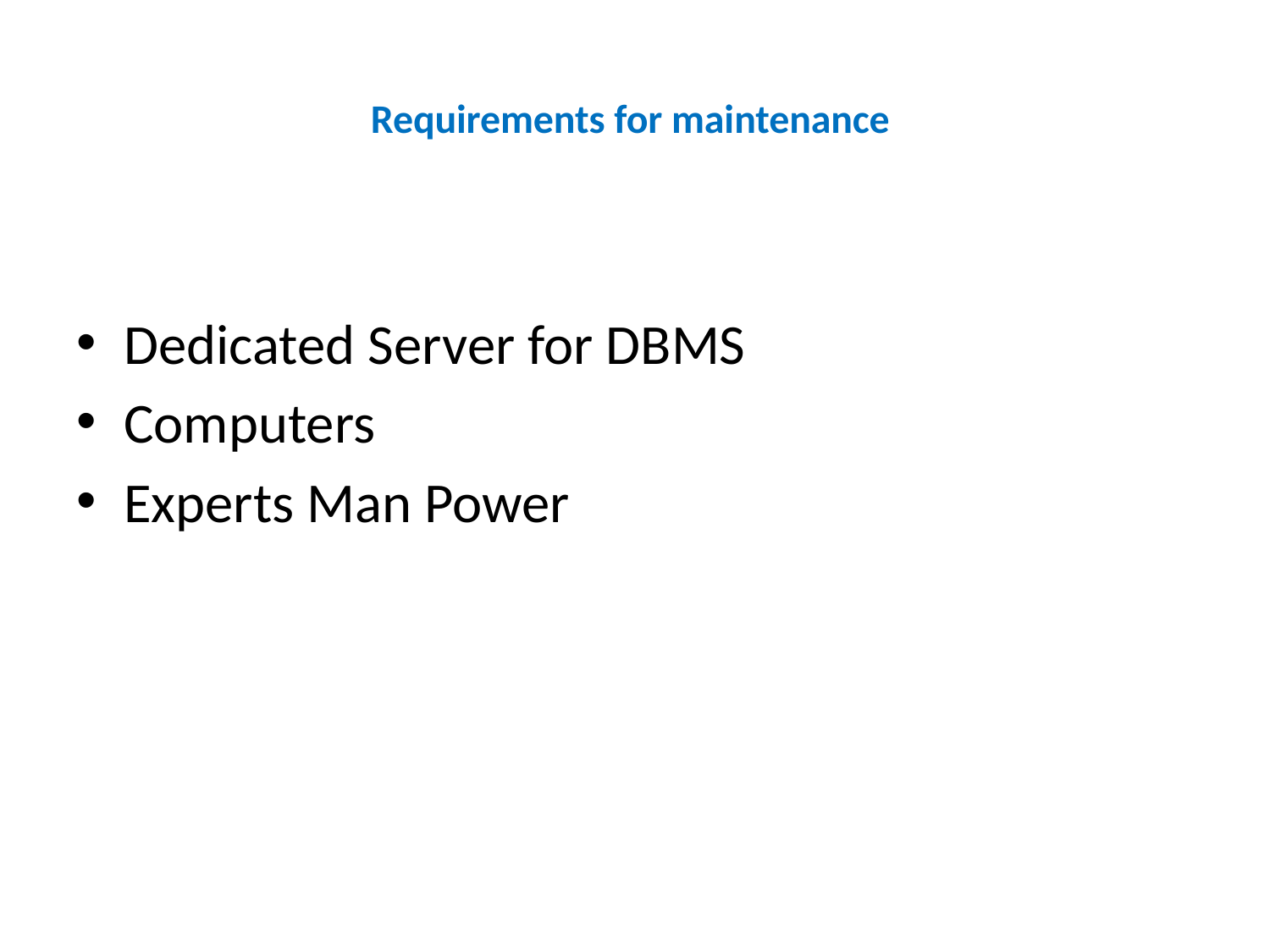

# Requirements for maintenance

Dedicated Server for DBMS
Computers
Experts Man Power